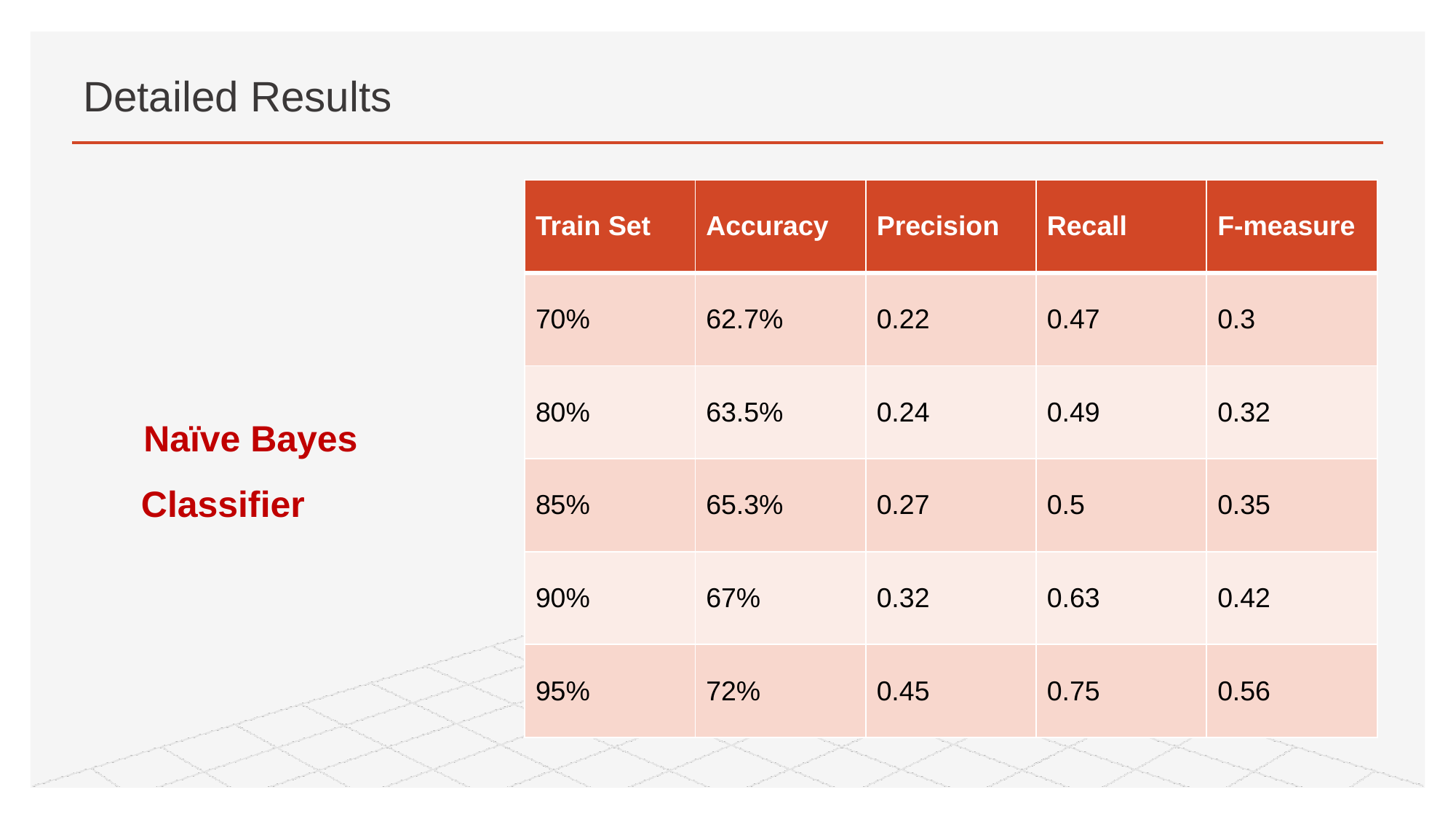

# Detailed Results
Naïve Bayes Classifier

| Train Set | Accuracy | Precision | Recall | F-measure |
| --- | --- | --- | --- | --- |
| 70% | 62.7% | 0.22 | 0.47 | 0.3 |
| 80% | 63.5% | 0.24 | 0.49 | 0.32 |
| 85% | 65.3% | 0.27 | 0.5 | 0.35 |
| 90% | 67% | 0.32 | 0.63 | 0.42 |
| 95% | 72% | 0.45 | 0.75 | 0.56 |